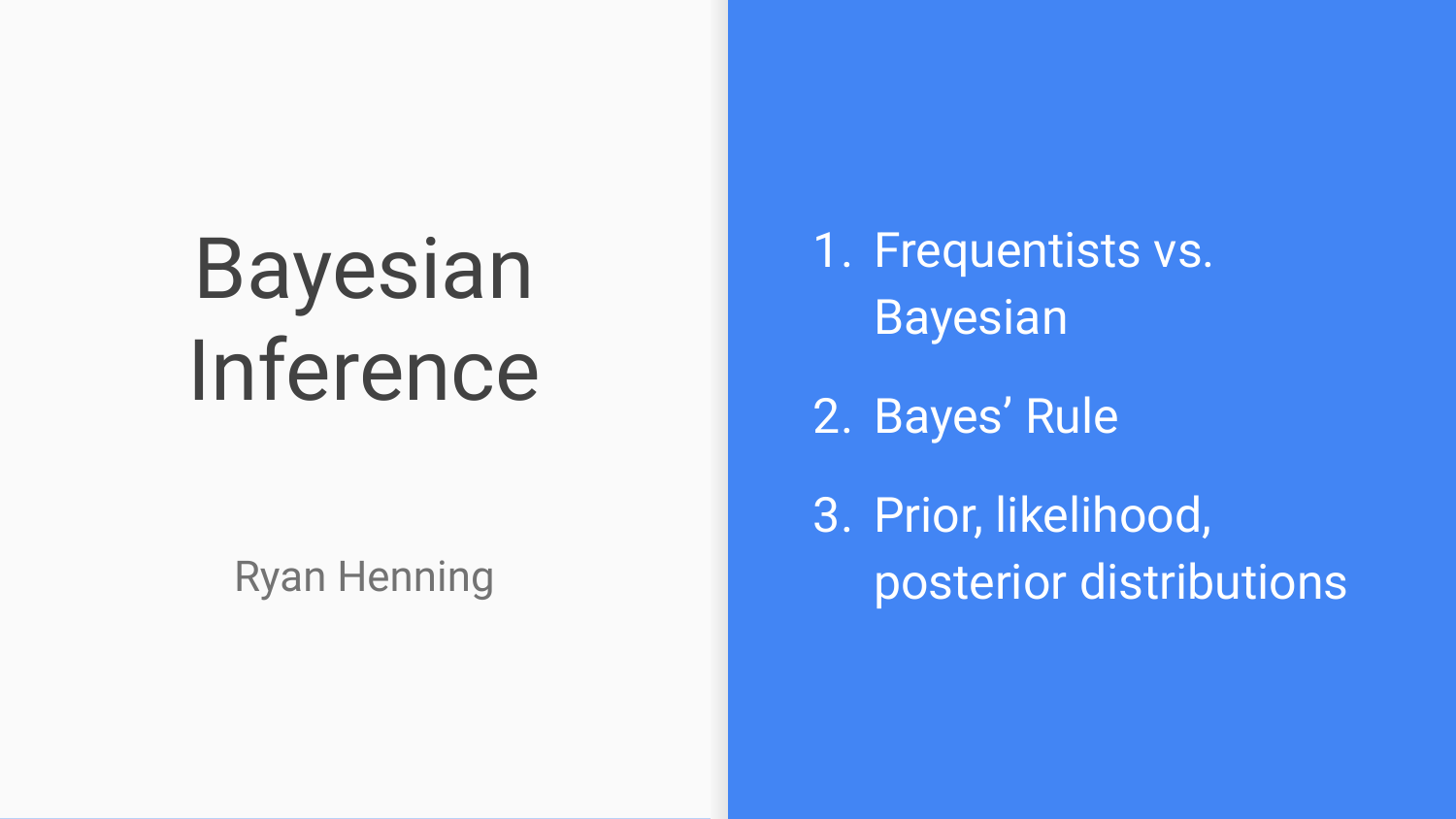

Frequentists vs. Bayesian
Bayes’ Rule
Prior, likelihood, posterior distributions
# Bayesian Inference
Ryan Henning